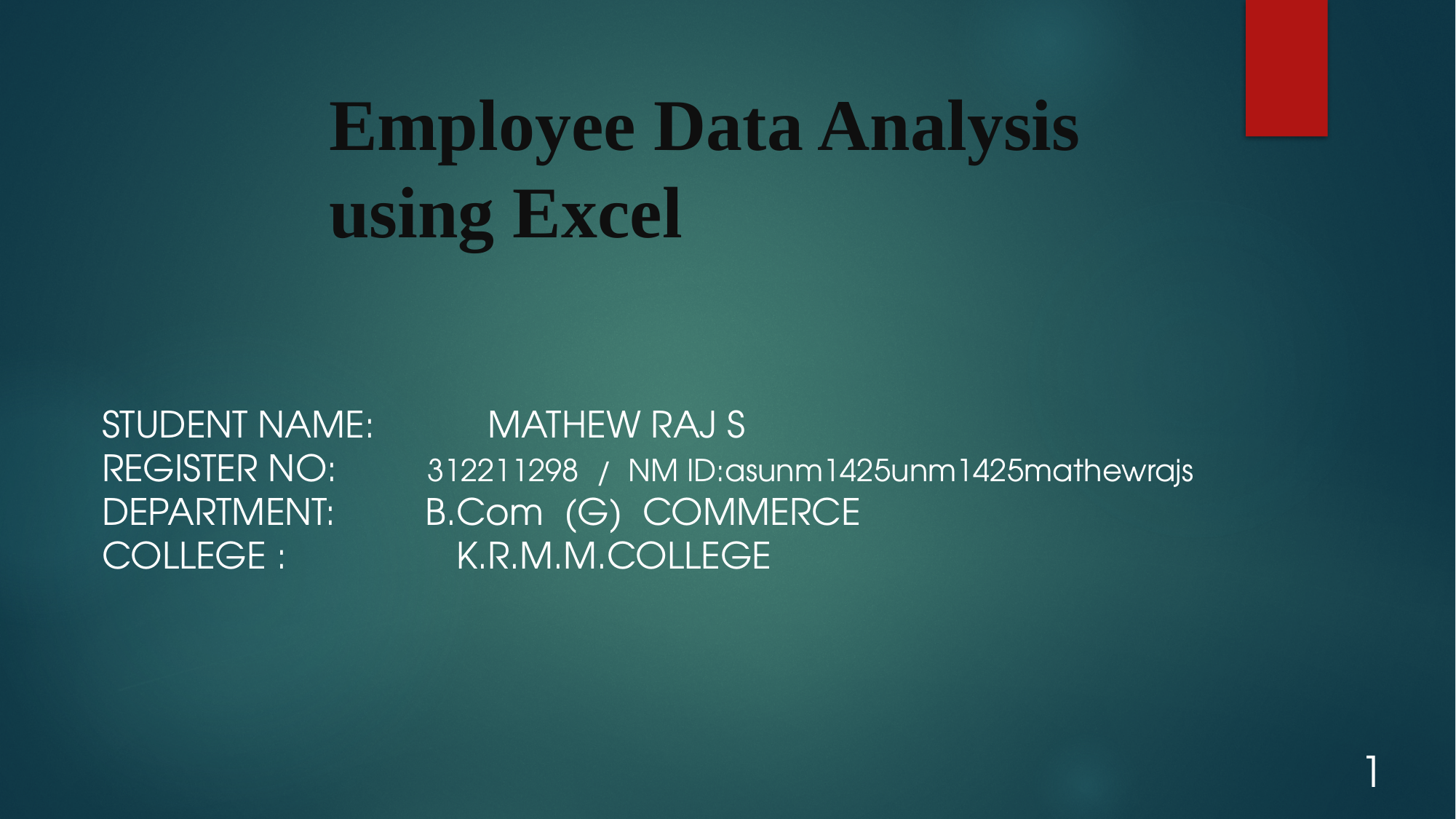

# Employee Data Analysis using Excel
STUDENT NAME:      MATHEW RAJ S
REGISTER NO:         312211298  /  NM ID:asunm1425unm1425mathewrajs
DEPARTMENT:         B.Com  (G)  COMMERCE
COLLEGE :                 K.R.M.M.COLLEGE

1